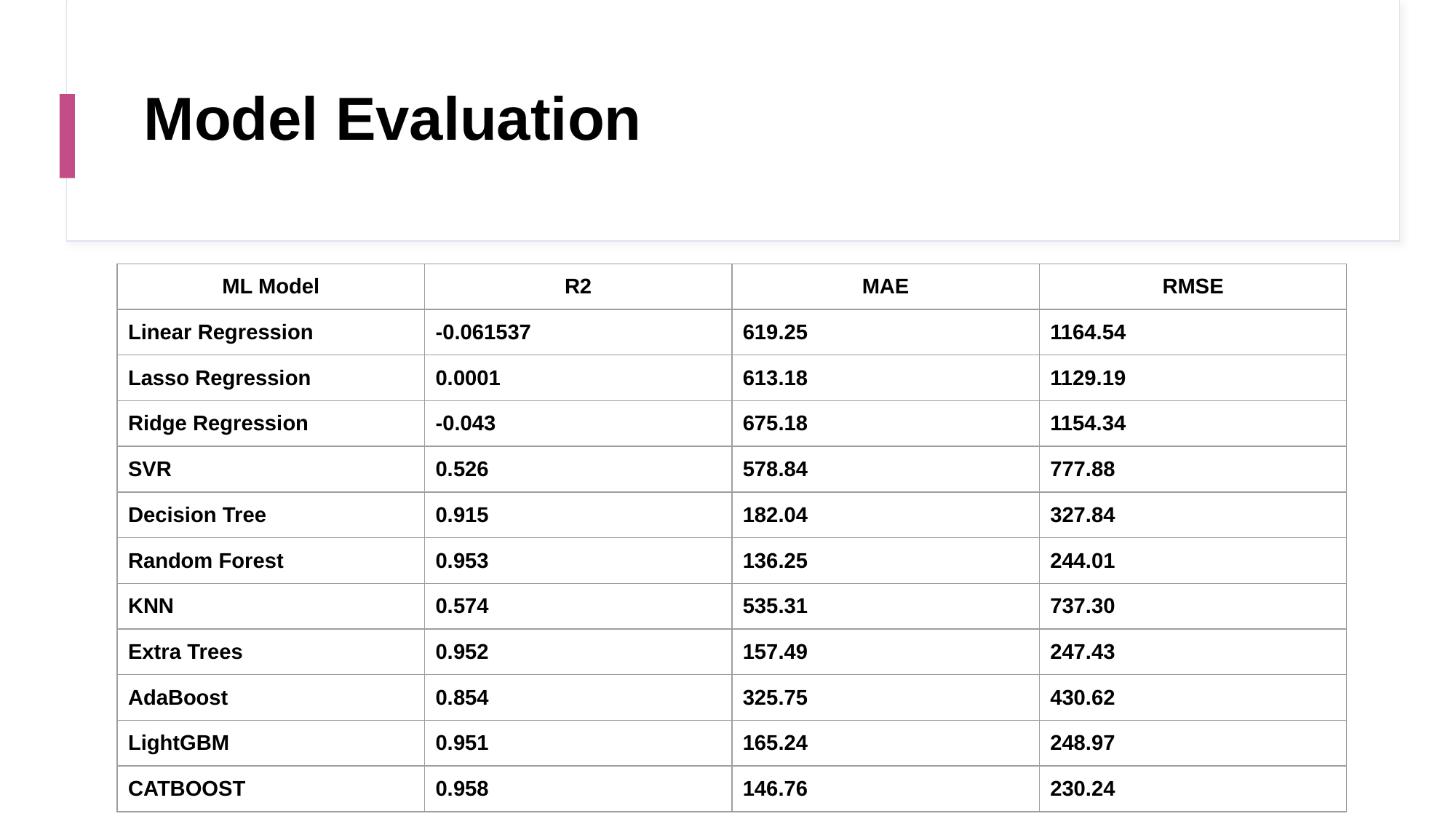

# Model Evaluation
| ML Model | R2 | MAE | RMSE |
| --- | --- | --- | --- |
| Linear Regression | -0.061537 | 619.25 | 1164.54 |
| Lasso Regression | 0.0001 | 613.18 | 1129.19 |
| Ridge Regression | -0.043 | 675.18 | 1154.34 |
| SVR | 0.526 | 578.84 | 777.88 |
| Decision Tree | 0.915 | 182.04 | 327.84 |
| Random Forest | 0.953 | 136.25 | 244.01 |
| KNN | 0.574 | 535.31 | 737.30 |
| Extra Trees | 0.952 | 157.49 | 247.43 |
| AdaBoost | 0.854 | 325.75 | 430.62 |
| LightGBM | 0.951 | 165.24 | 248.97 |
| CATBOOST | 0.958 | 146.76 | 230.24 |